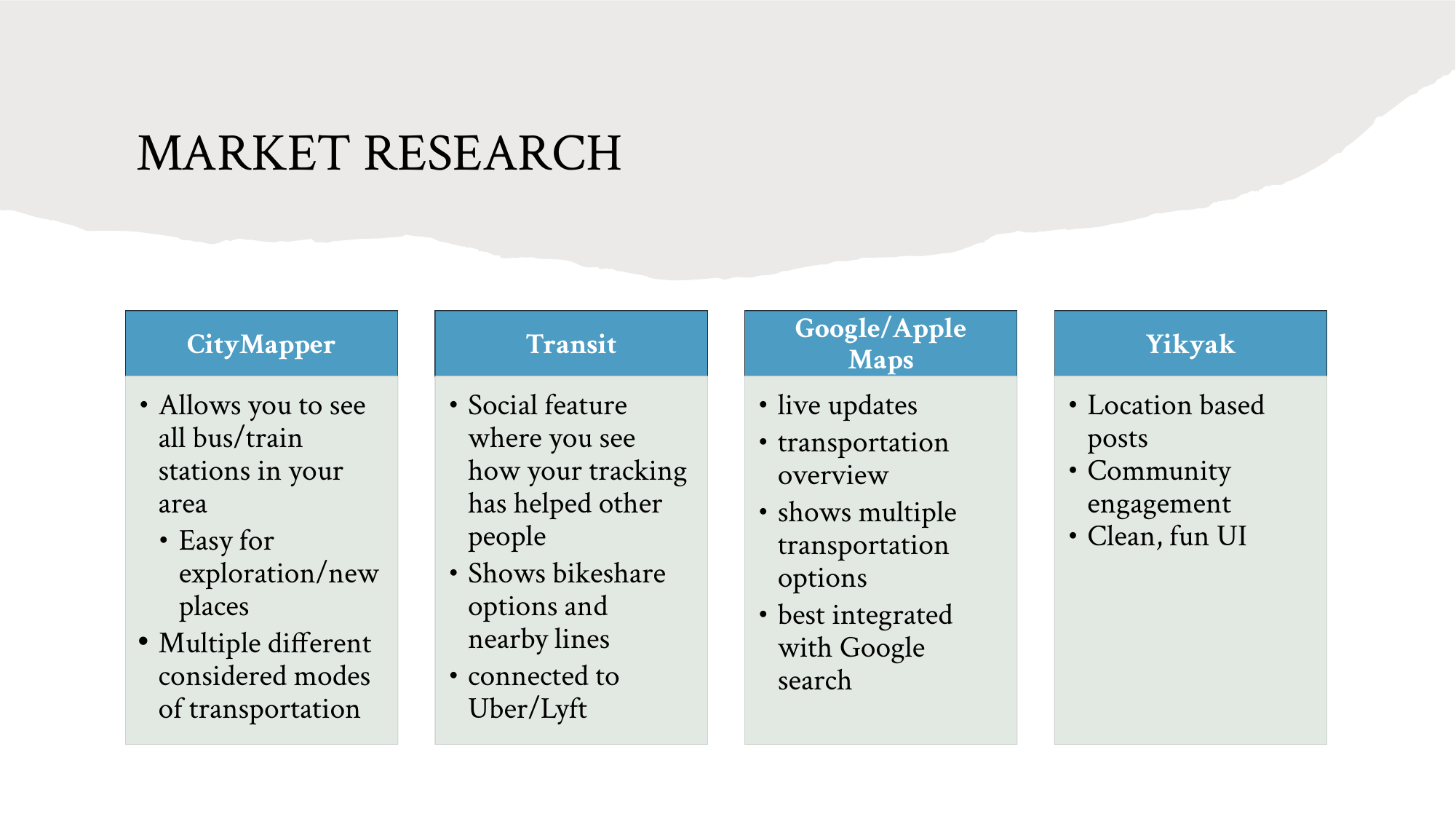

# MARKET RESEARCH

CityMapper

Transit

Google/Apple Maps

Yikyak

Allows you to see all bus/train stations in your area
Easy for exploration/new places
Multiple different considered modes of transportation

Social feature where you see how your tracking has helped other people
Shows bikeshare options and nearby lines
connected to Uber/Lyft

live updates
transportation overview
shows multiple transportation options
best integrated with Google search

Location based posts
Community engagement
Clean, fun UI